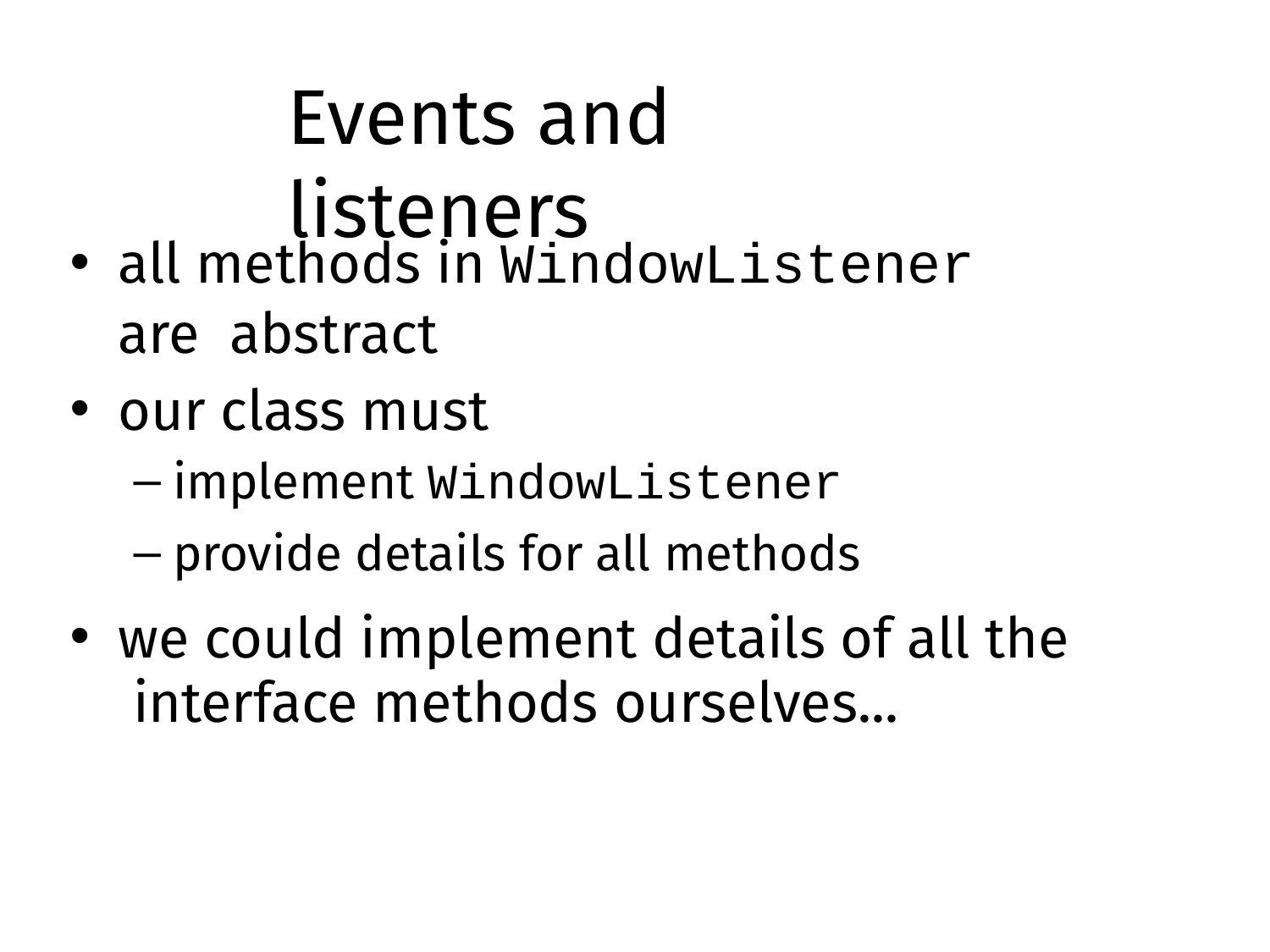

# Events and listeners
all methods in WindowListener are  abstract
our class must
implement WindowListener
provide details for all methods
we could implement details of all the  interface methods ourselves...